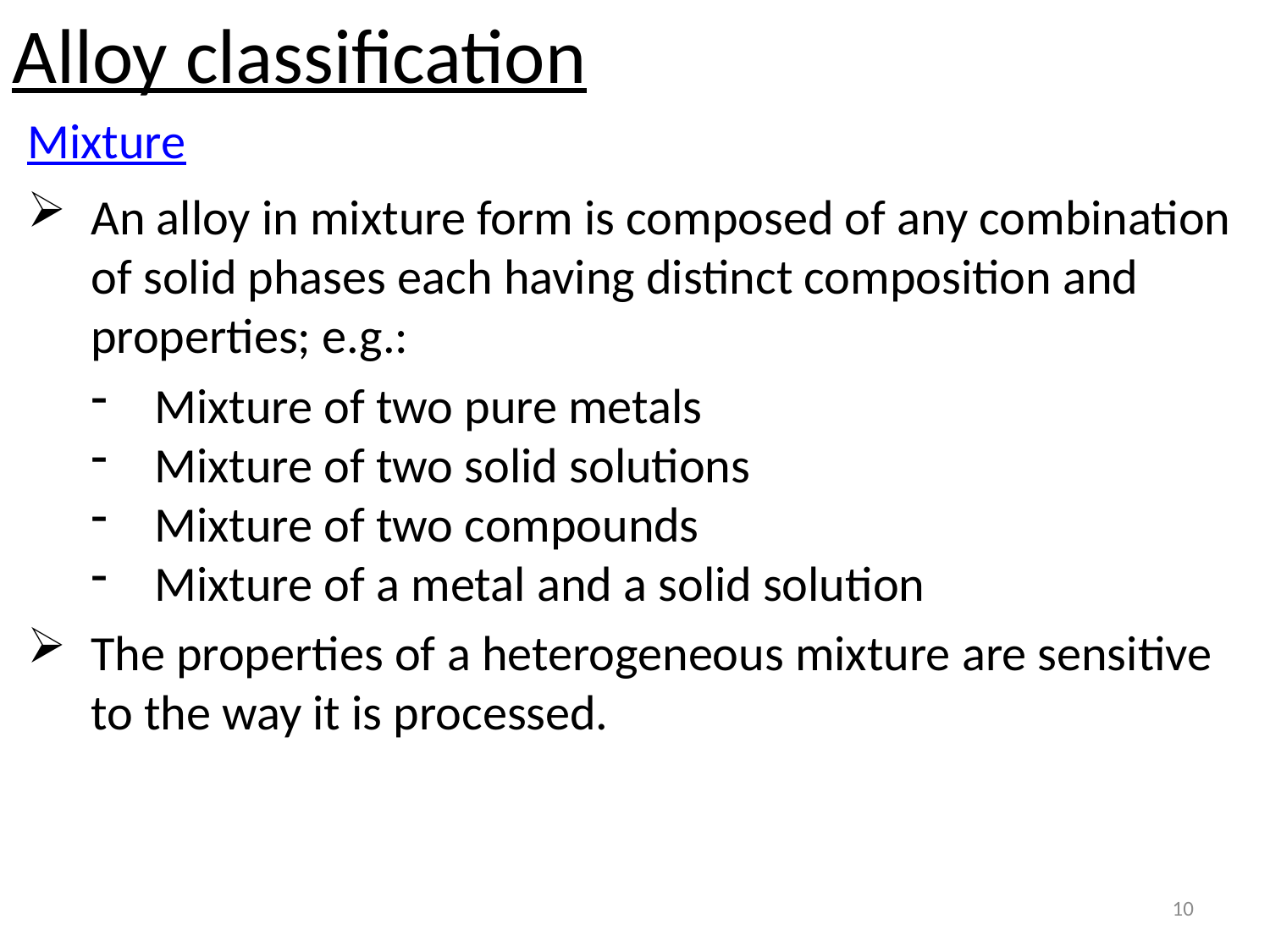

Alloy classification
Mixture
An alloy in mixture form is composed of any combination of solid phases each having distinct composition and properties; e.g.:
Mixture of two pure metals
Mixture of two solid solutions
Mixture of two compounds
Mixture of a metal and a solid solution
The properties of a heterogeneous mixture are sensitive to the way it is processed.
10